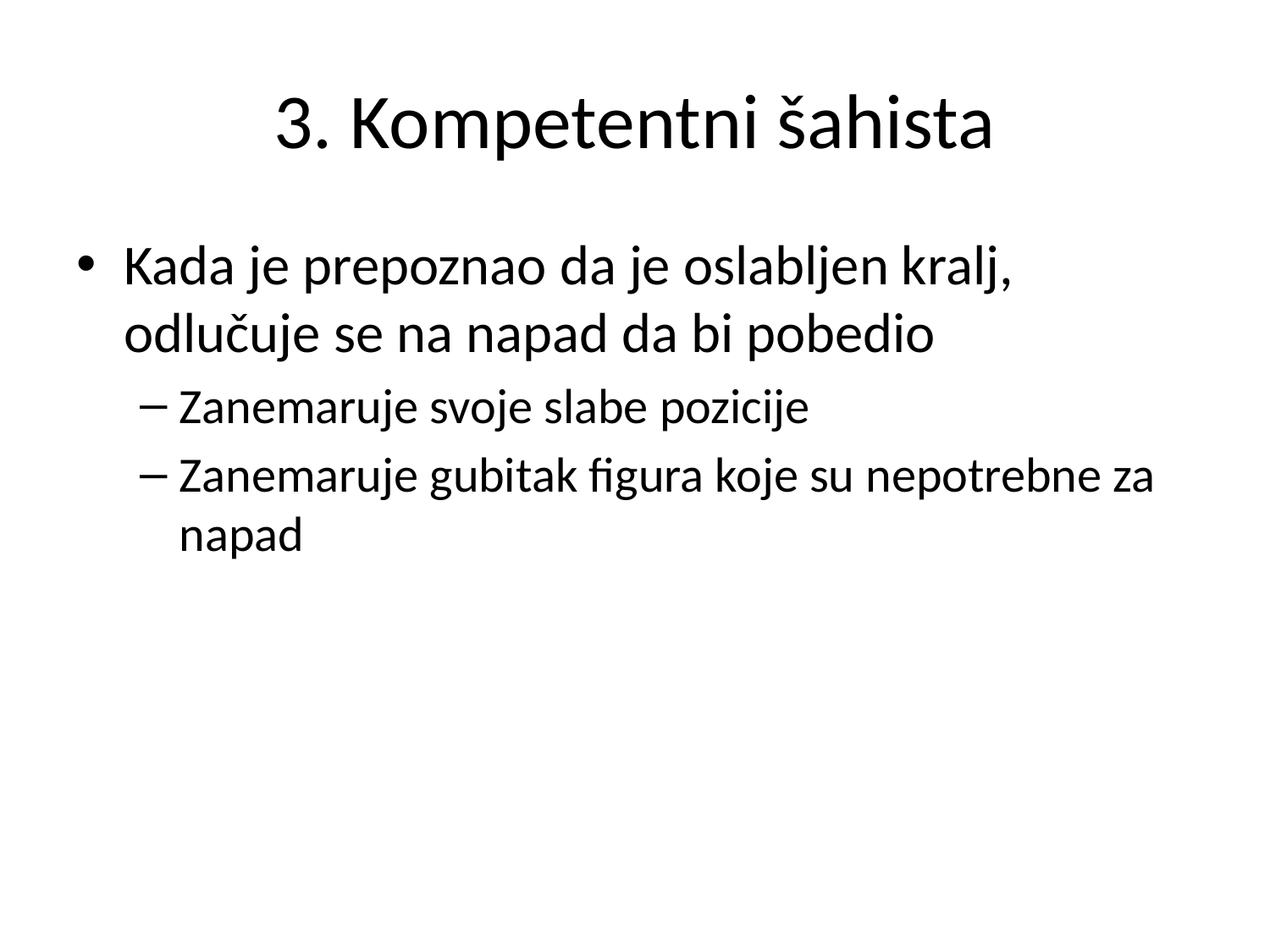

# 3. Kompetentni šahista
Kada je prepoznao da je oslabljen kralj, odlučuje se na napad da bi pobedio
Zanemaruje svoje slabe pozicije
Zanemaruje gubitak figura koje su nepotrebne za napad